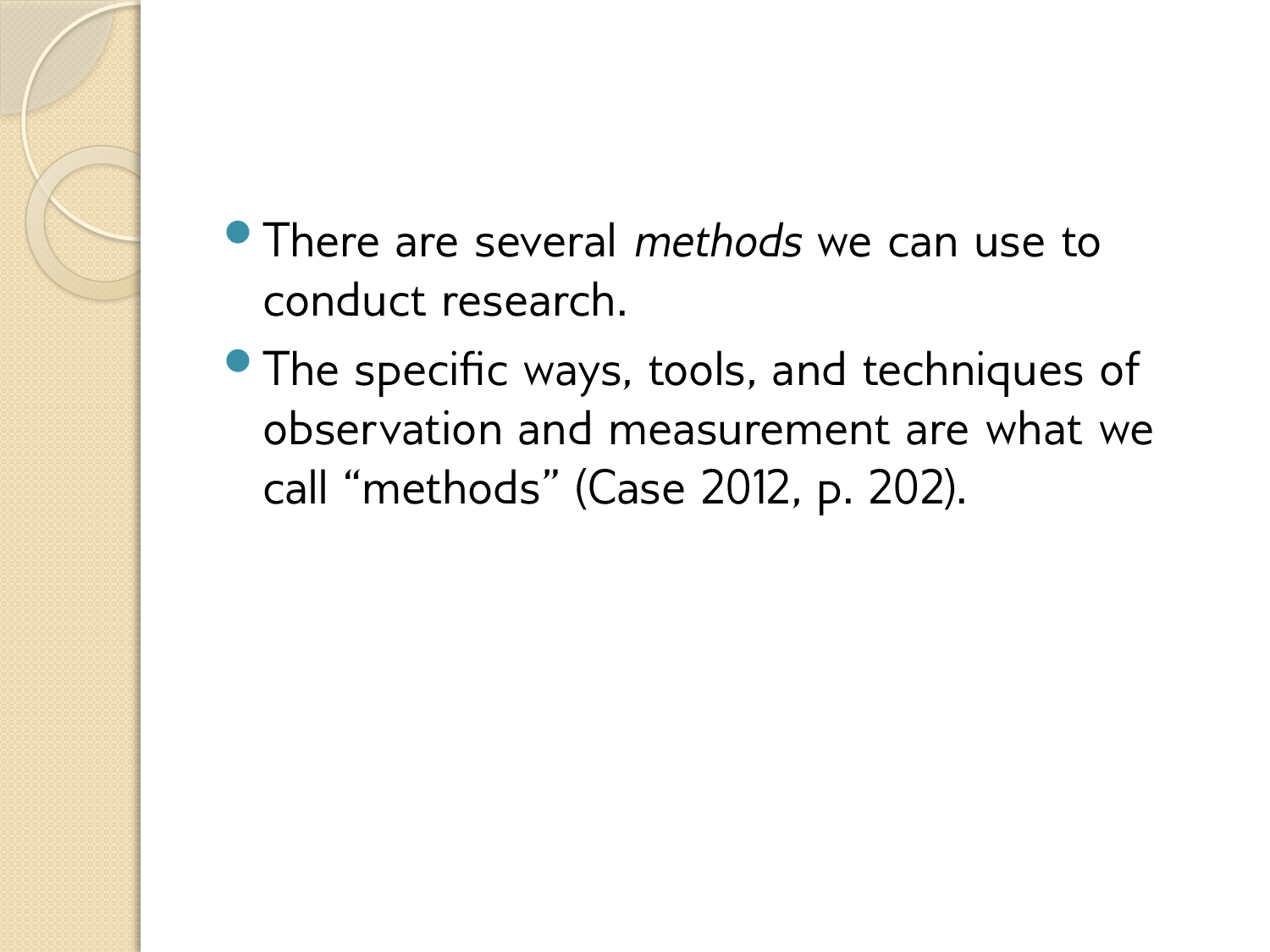

#
There are several methods we can use to conduct research.
The specific ways, tools, and techniques of observation and measurement are what we call “methods” (Case 2012, p. 202).